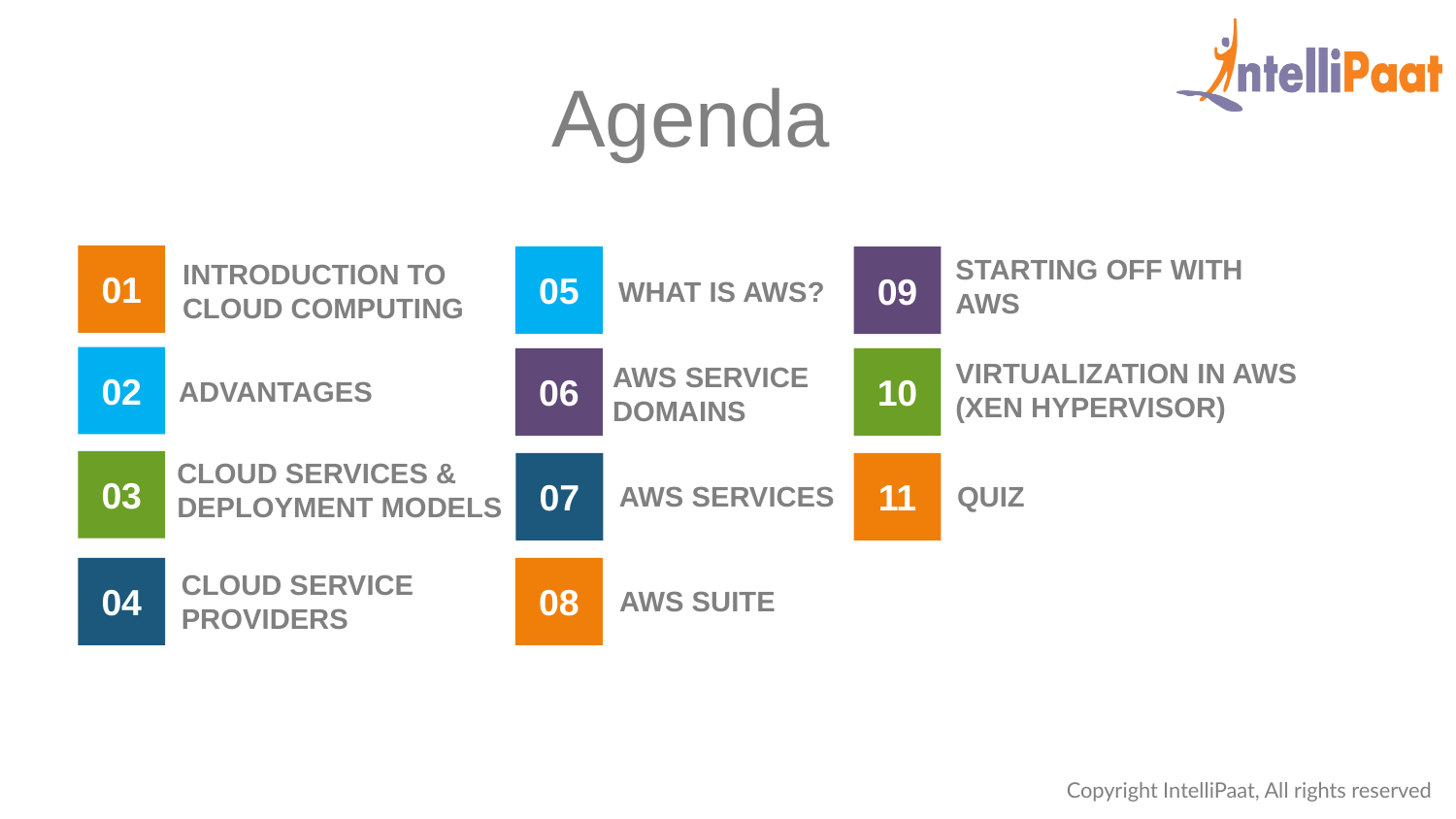

Agenda
Starting off with aws
09
01
INTRODUCTION TO CLOUD COMPUTING
05
What is aws?
02
Advantages
06
Aws service domains
10
Virtualization in aws (XEN hypervisor)
Cloud Services & deployment models
03
07
Aws services
11
QUIZ
04
Cloud service providers
08
AWS suite